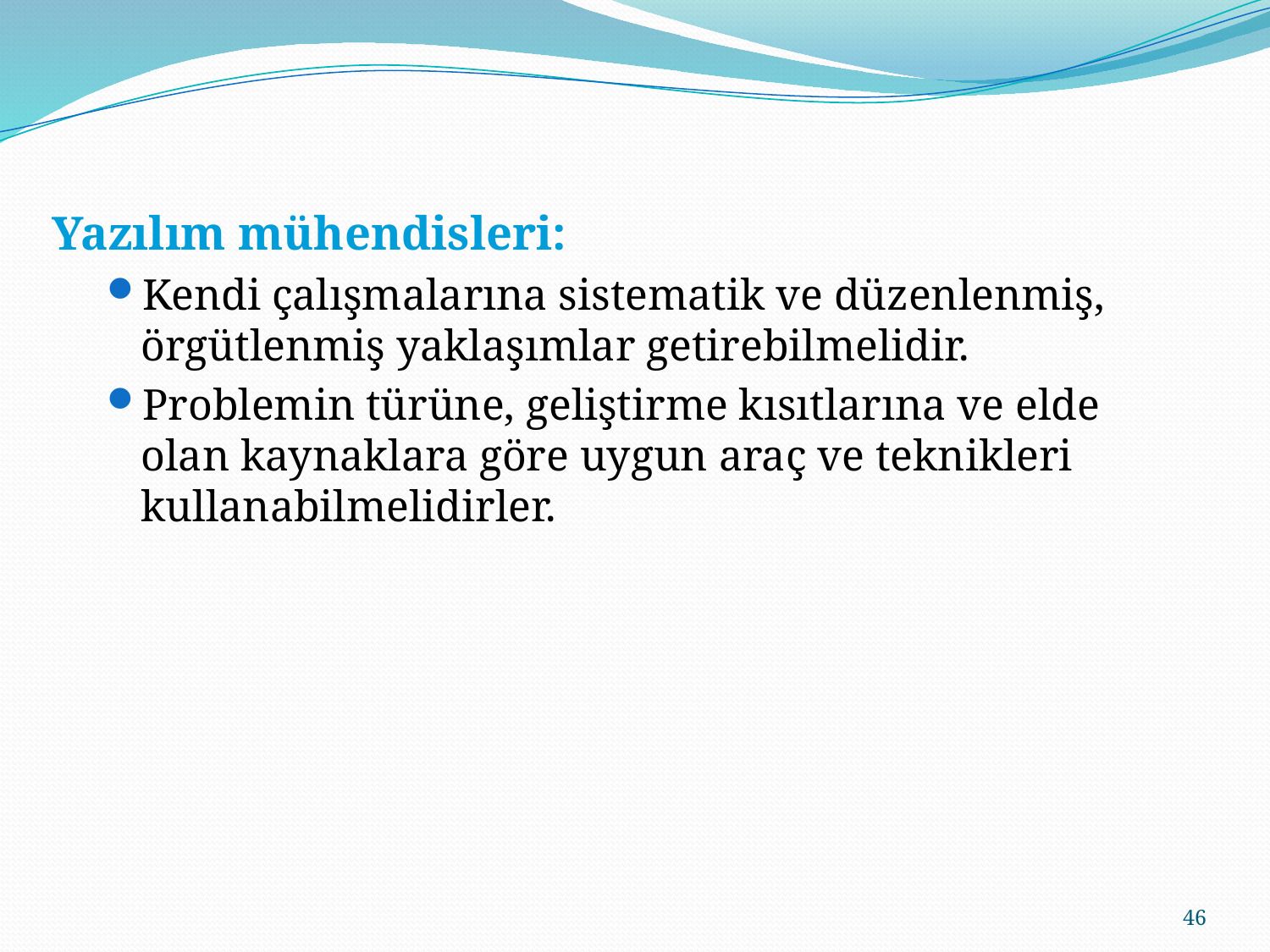

#
Yazılım mühendisleri:
Kendi çalışmalarına sistematik ve düzenlenmiş, örgütlenmiş yaklaşımlar getirebilmelidir.
Problemin türüne, geliştirme kısıtlarına ve elde olan kaynaklara göre uygun araç ve teknikleri kullanabilmelidirler.

46